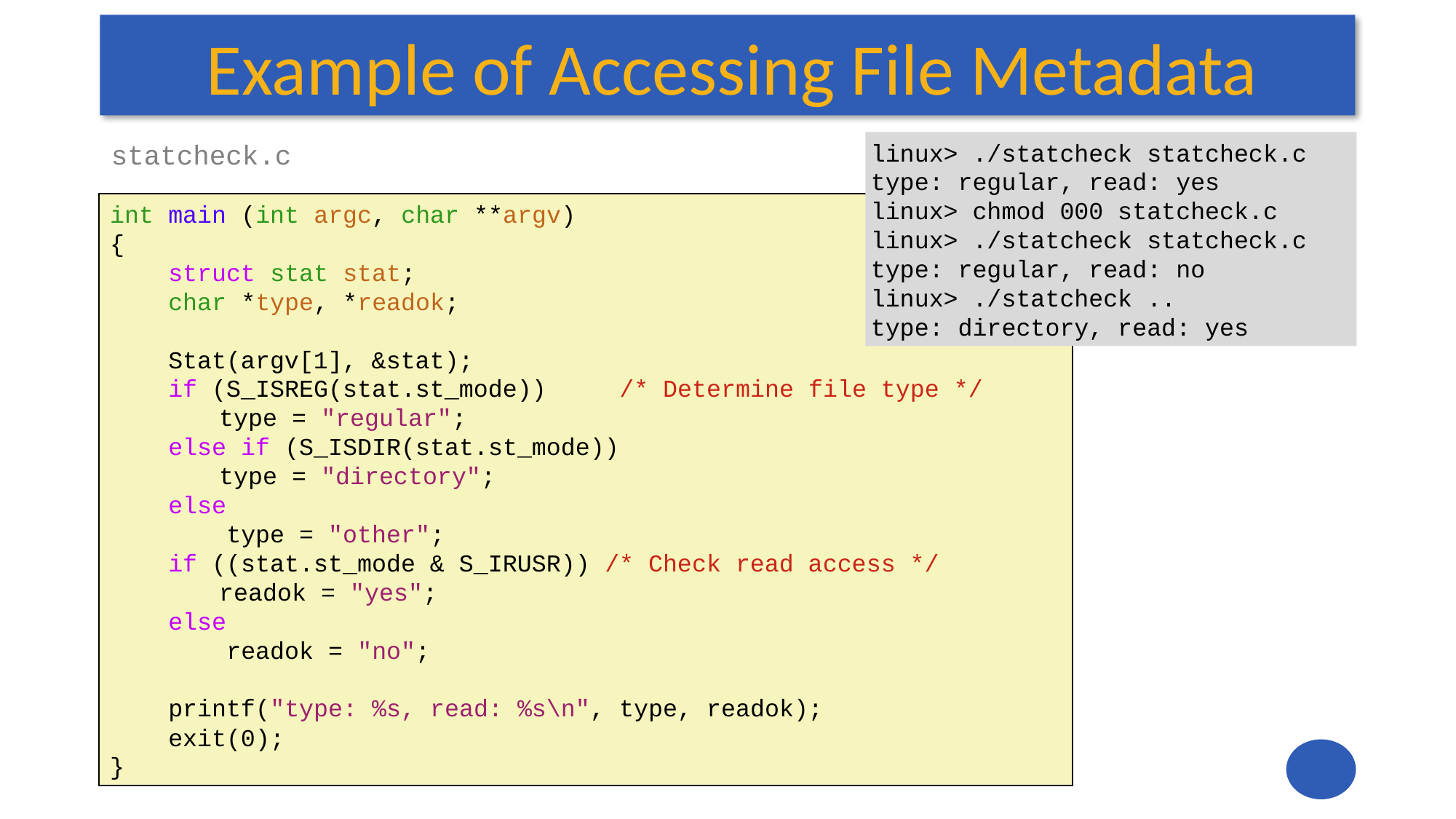

# Example of Accessing File Metadata
statcheck.c
linux> ./statcheck statcheck.c
type: regular, read: yes
linux> chmod 000 statcheck.c
linux> ./statcheck statcheck.c
type: regular, read: no
linux> ./statcheck ..
type: directory, read: yes
int main (int argc, char **argv)
{
    struct stat stat;
    char *type, *readok;

    Stat(argv[1], &stat);
    if (S_ISREG(stat.st_mode))     /* Determine file type */
	type = "regular";
    else if (S_ISDIR(stat.st_mode))
	type = "directory";
    else
        type = "other";
    if ((stat.st_mode & S_IRUSR)) /* Check read access */
	readok = "yes";
    else
        readok = "no";

    printf("type: %s, read: %s\n", type, readok);
    exit(0);
}